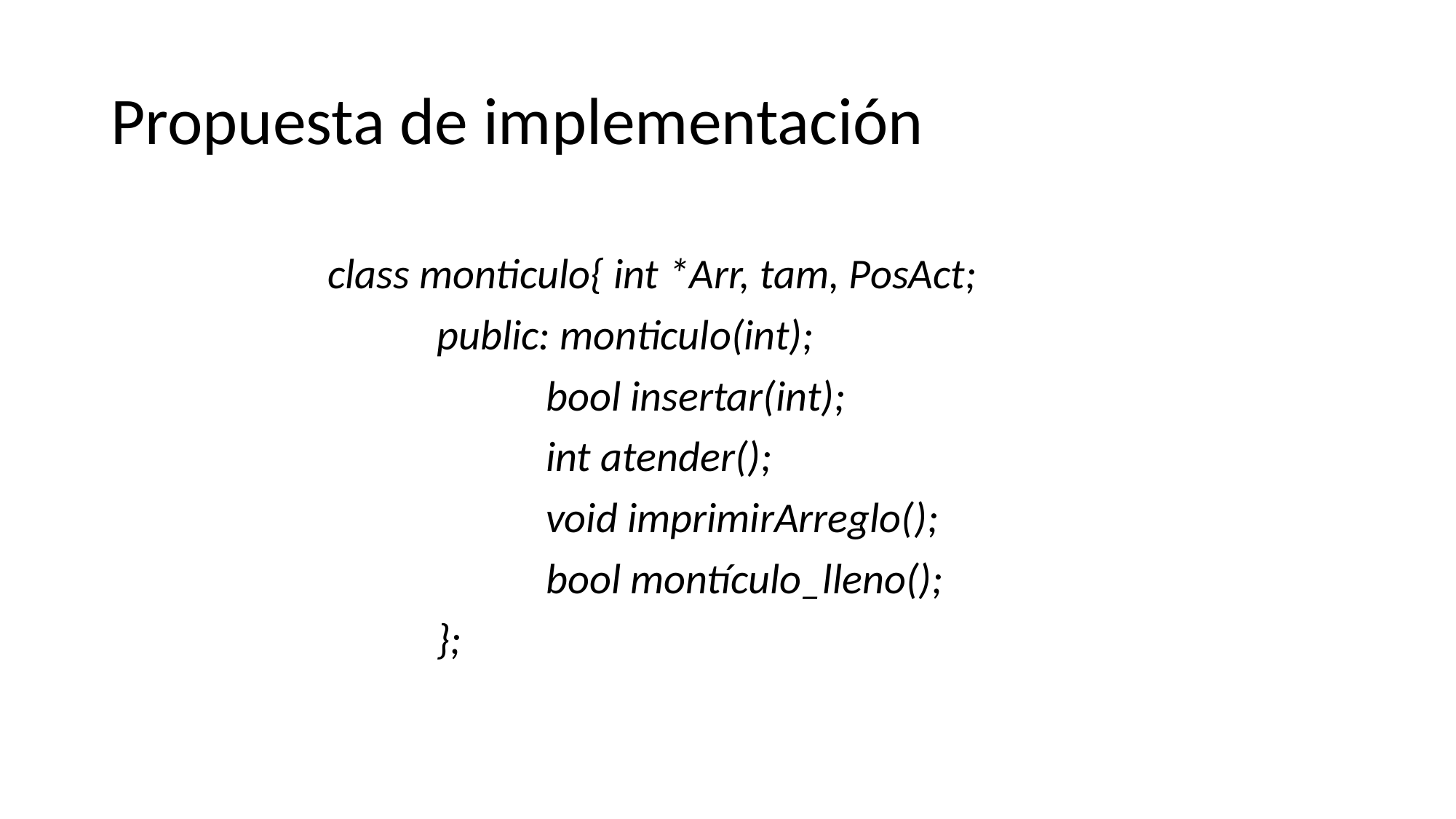

# Propuesta de implementación
class monticulo{ int *Arr, tam, PosAct;
	public: monticulo(int);
		bool insertar(int);
		int atender();
		void imprimirArreglo();
		bool montículo_lleno();
	};